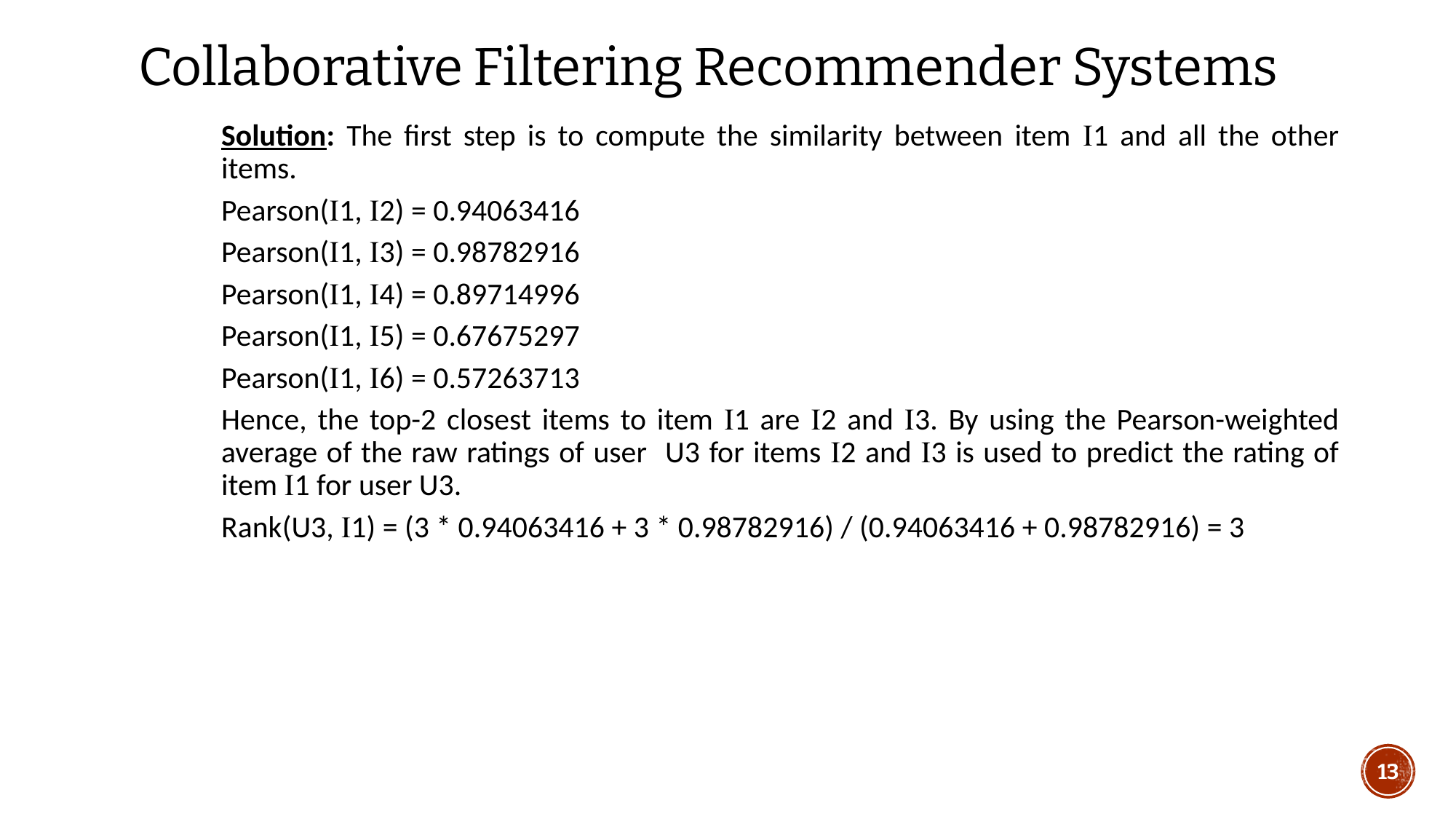

# Collaborative Filtering Recommender Systems
Solution: The first step is to compute the similarity between item Ι1 and all the other items.
Pearson(Ι1, Ι2) = 0.94063416
Pearson(Ι1, Ι3) = 0.98782916
Pearson(Ι1, Ι4) = 0.89714996
Pearson(Ι1, Ι5) = 0.67675297
Pearson(Ι1, Ι6) = 0.57263713
Hence, the top-2 closest items to item Ι1 are Ι2 and Ι3. By using the Pearson-weighted average of the raw ratings of user  U3 for items Ι2 and Ι3 is used to predict the rating of item Ι1 for user U3.
Rank(U3, Ι1) = (3 * 0.94063416 + 3 * 0.98782916) / (0.94063416 + 0.98782916) = 3

13